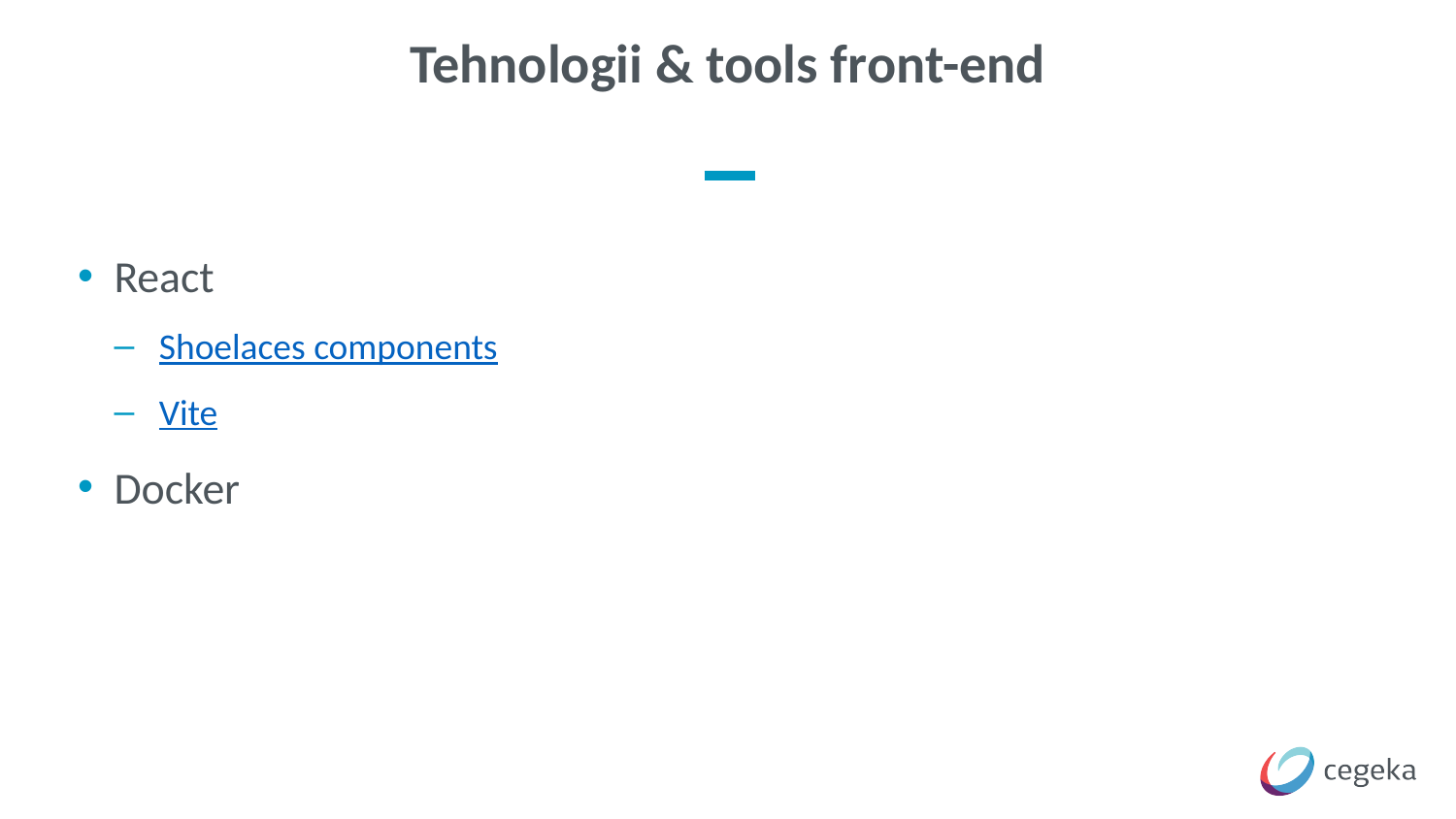

# Tehnologii & tools front-end

React
Shoelaces components
Vite
Docker